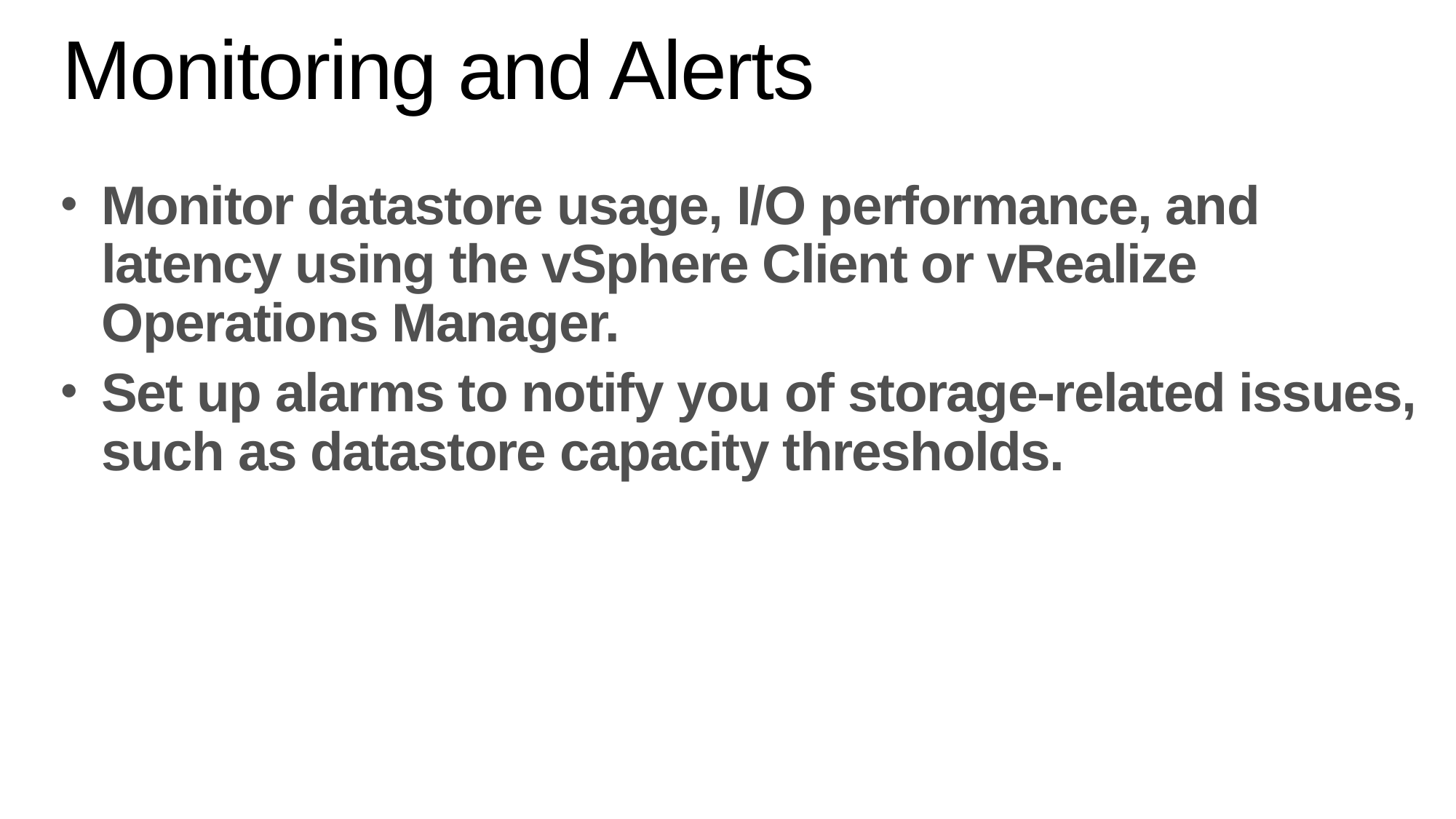

# Monitoring and Alerts
Monitor datastore usage, I/O performance, and latency using the vSphere Client or vRealize Operations Manager.
Set up alarms to notify you of storage-related issues, such as datastore capacity thresholds.